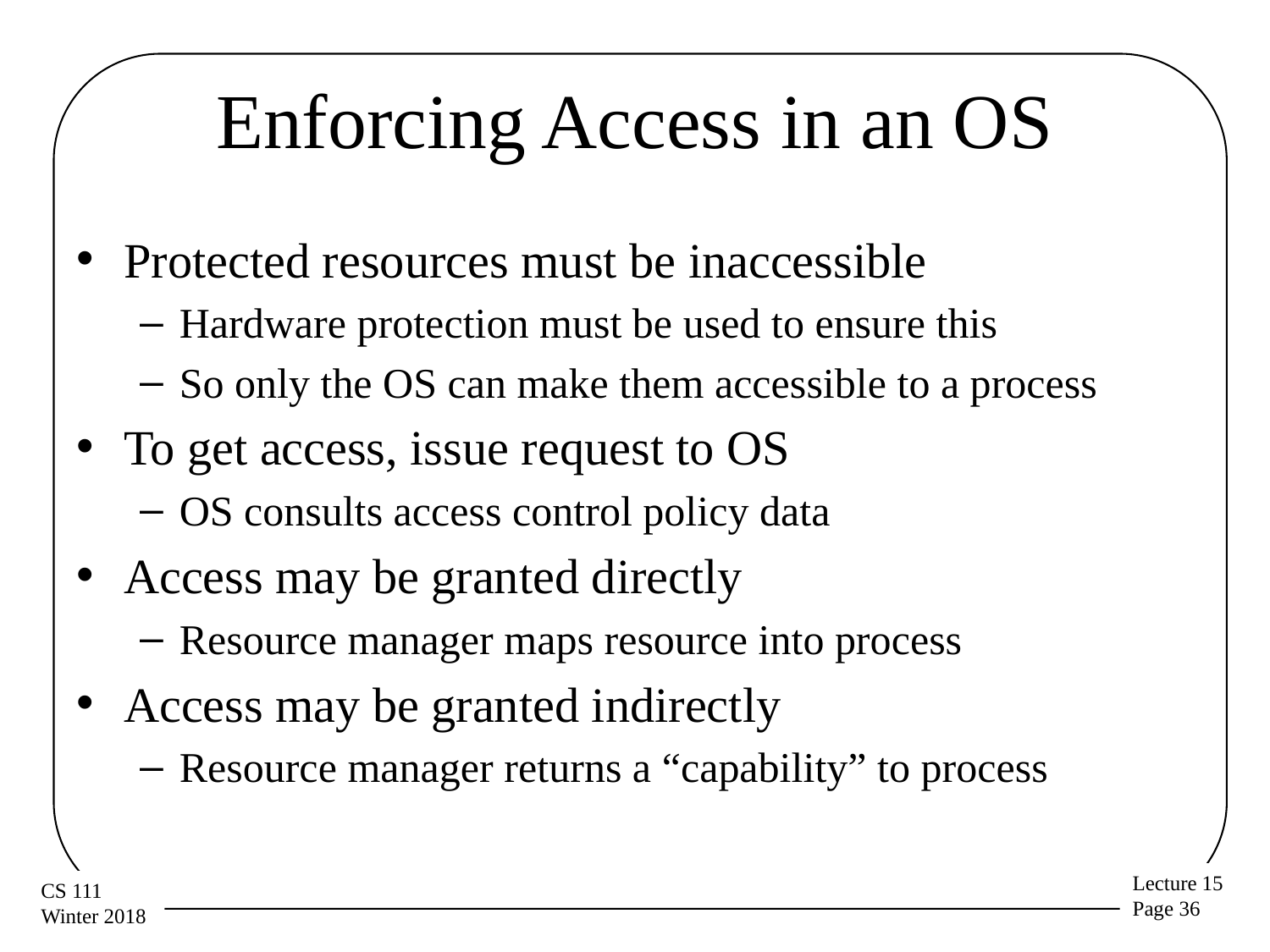

# Enforcing Access in an OS
Protected resources must be inaccessible
Hardware protection must be used to ensure this
So only the OS can make them accessible to a process
To get access, issue request to OS
OS consults access control policy data
Access may be granted directly
Resource manager maps resource into process
Access may be granted indirectly
Resource manager returns a “capability” to process